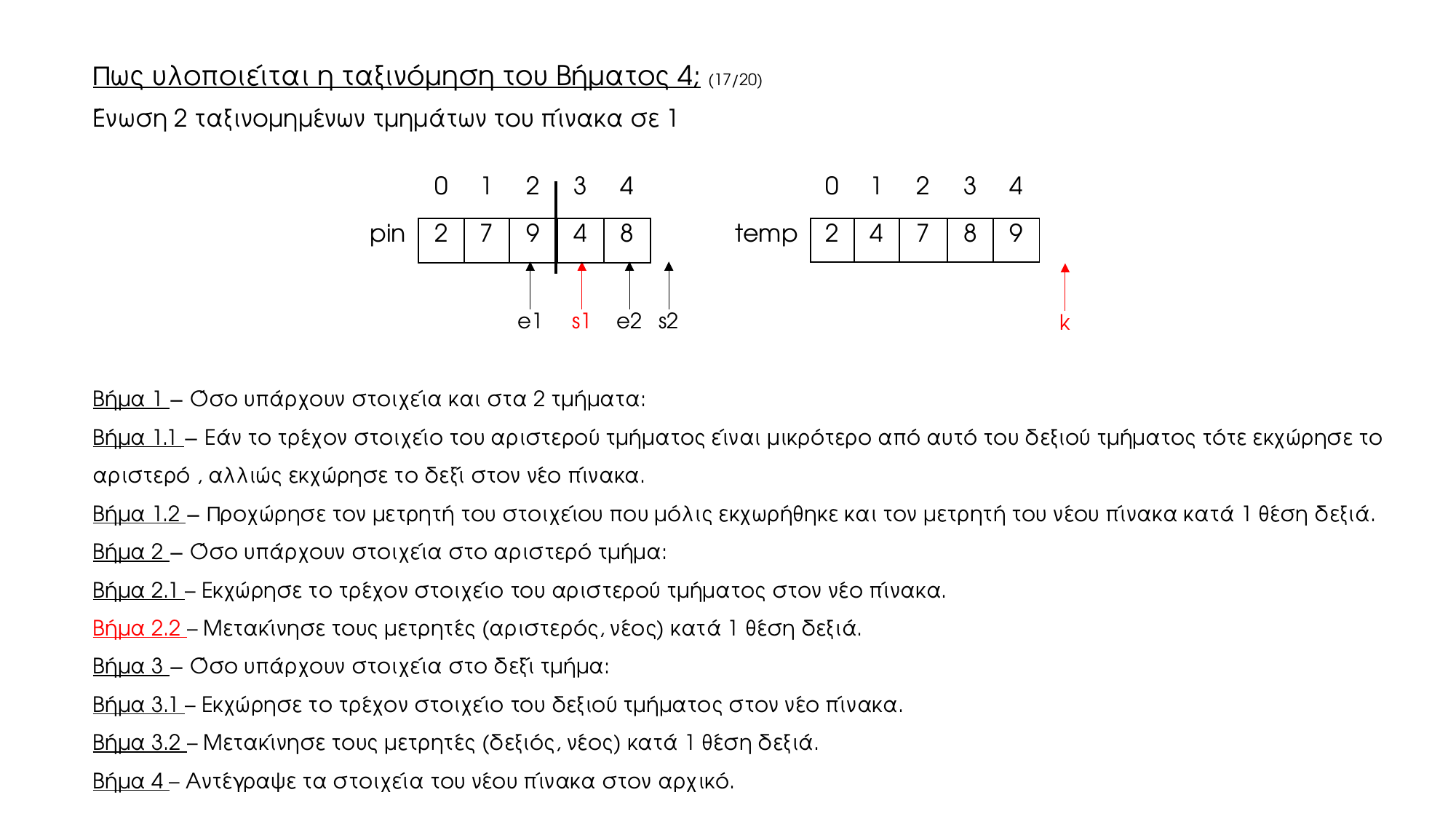

Πως υλοποιείται η ταξινόμηση του Βήματος 4; (17/20)
Ένωση 2 ταξινομημένων τμημάτων του πίνακα σε 1
|  | 0 | 1 | 2 | 3 | 4 |
| --- | --- | --- | --- | --- | --- |
| pin | 2 | 7 | 9 | 4 | 8 |
|  | 0 | 1 | 2 | 3 | 4 |
| --- | --- | --- | --- | --- | --- |
| temp | 2 | 4 | 7 | 8 | 9 |
e1
s1
e2
s2
k
Βήμα 1 − Όσο υπάρχουν στοιχεία και στα 2 τμήματα:
Βήμα 1.1 − Εάν το τρέχον στοιχείο του αριστερού τμήματος είναι μικρότερο από αυτό του δεξιού τμήματος τότε εκχώρησε το 	αριστερό , αλλιώς εκχώρησε το δεξί στον νέο πίνακα.
Βήμα 1.2 − Προχώρησε τον μετρητή του στοιχείου που μόλις εκχωρήθηκε και τον μετρητή του νέου πίνακα κατά 1 θέση δεξιά.
Βήμα 2 − Όσο υπάρχουν στοιχεία στο αριστερό τμήμα:
Βήμα 2.1 – Εκχώρησε το τρέχον στοιχείο του αριστερού τμήματος στον νέο πίνακα.
Βήμα 2.2 – Μετακίνησε τους μετρητές (αριστερός, νέος) κατά 1 θέση δεξιά.
Βήμα 3 − Όσο υπάρχουν στοιχεία στο δεξί τμήμα:
Βήμα 3.1 – Εκχώρησε το τρέχον στοιχείο του δεξιού τμήματος στον νέο πίνακα.
Βήμα 3.2 – Μετακίνησε τους μετρητές (δεξιός, νέος) κατά 1 θέση δεξιά.
Βήμα 4 – Αντέγραψε τα στοιχεία του νέου πίνακα στον αρχικό.